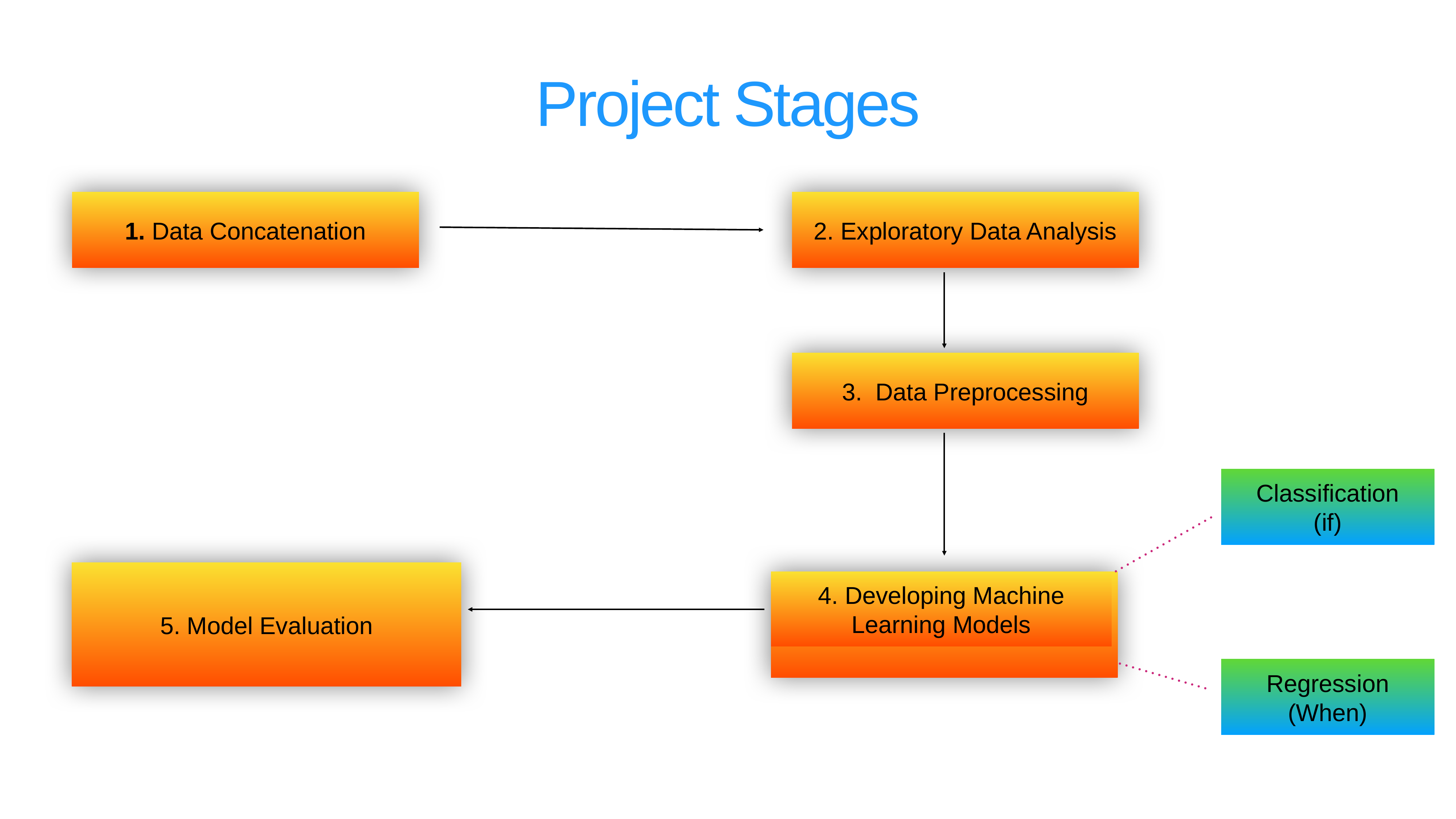

# Project Stages

1. Data Concatenation

2. Exploratory Data Analysis

3.  Data Preprocessing

Classification
(if)

5. Model Evaluation
4. Developing Machine Learning Models

Regression
(When)